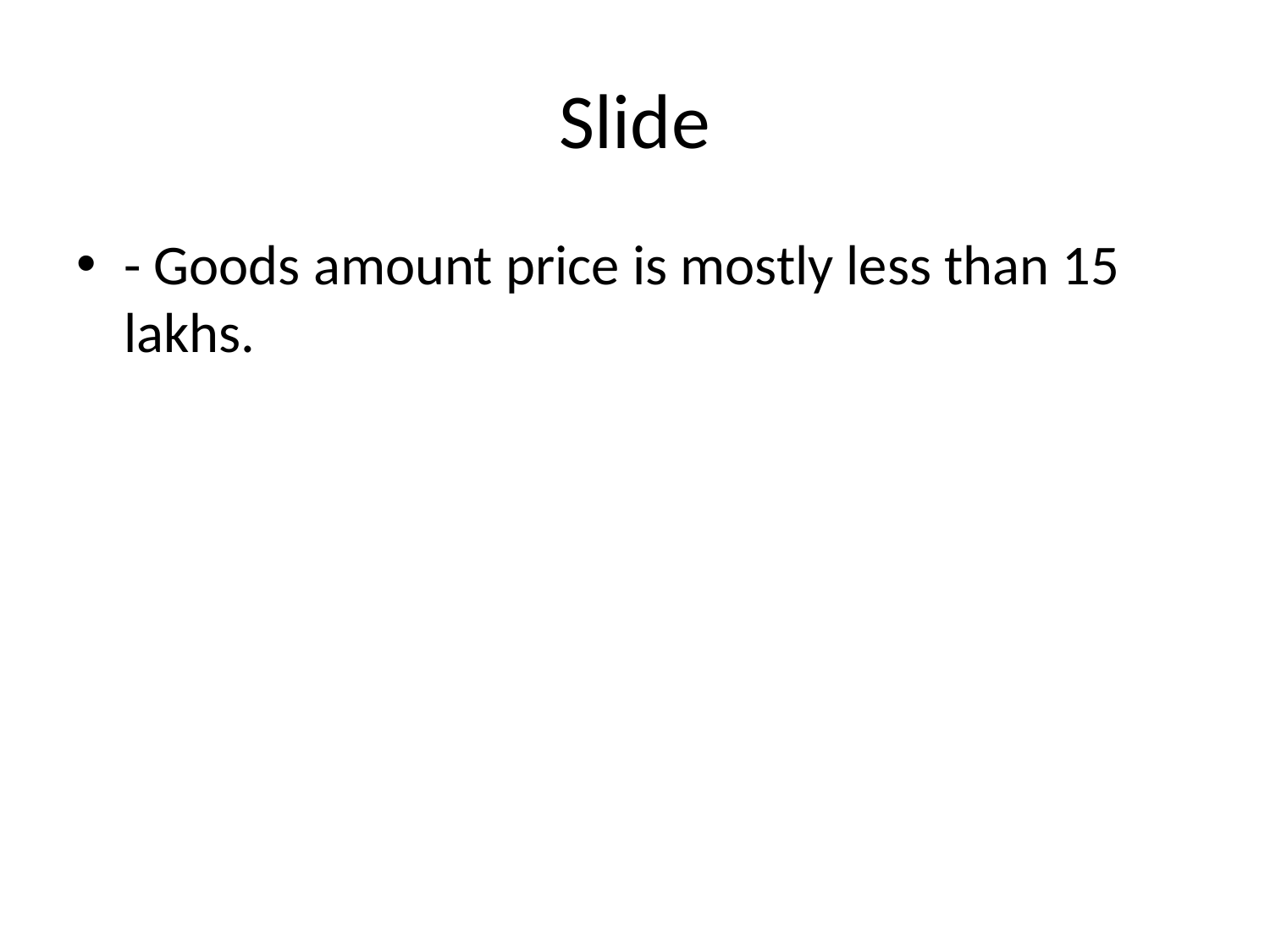

# Slide
- Goods amount price is mostly less than 15 lakhs.